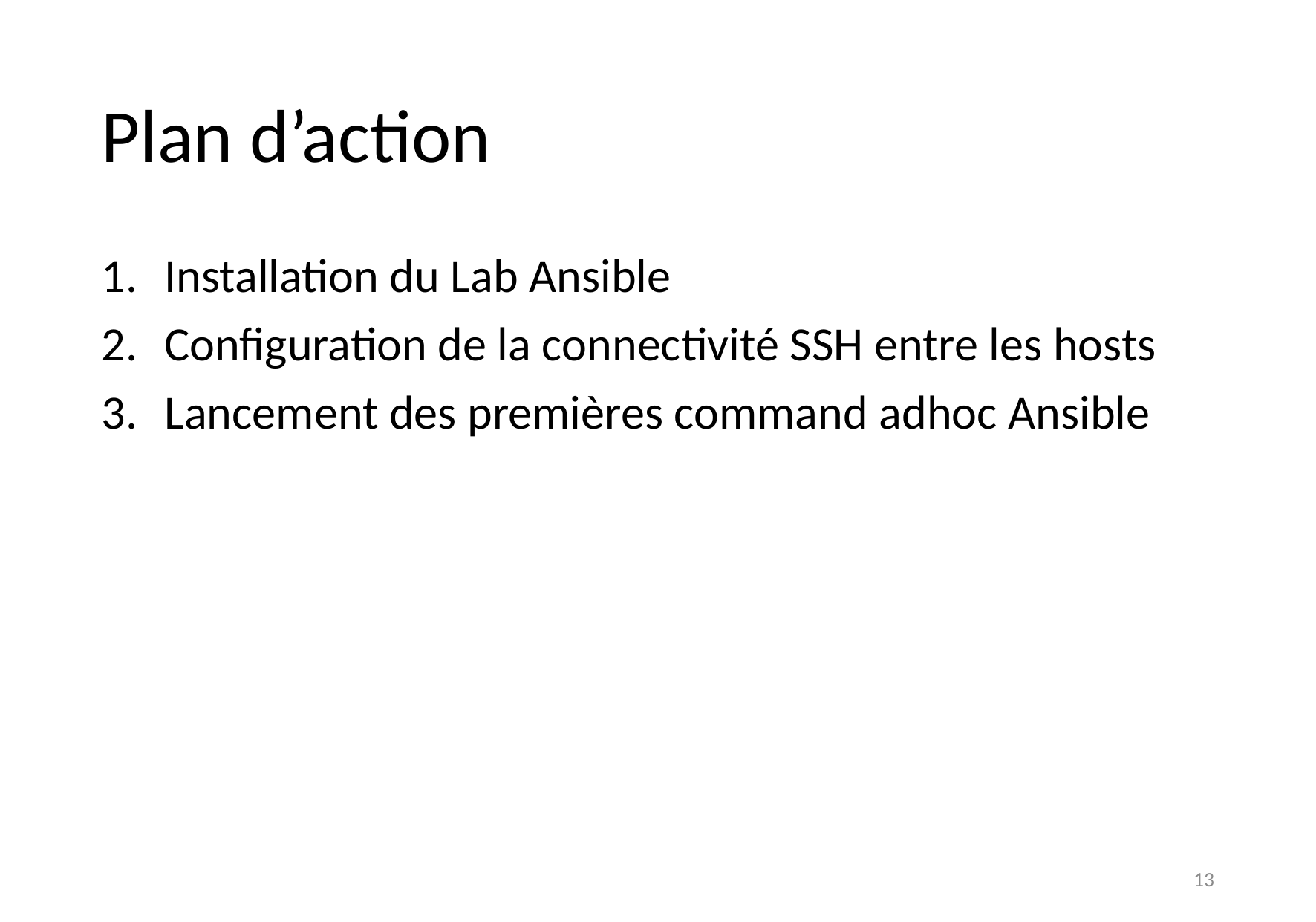

# Plan d’action
Installation du Lab Ansible
Configuration de la connectivité SSH entre les hosts
Lancement des premières command adhoc Ansible
13